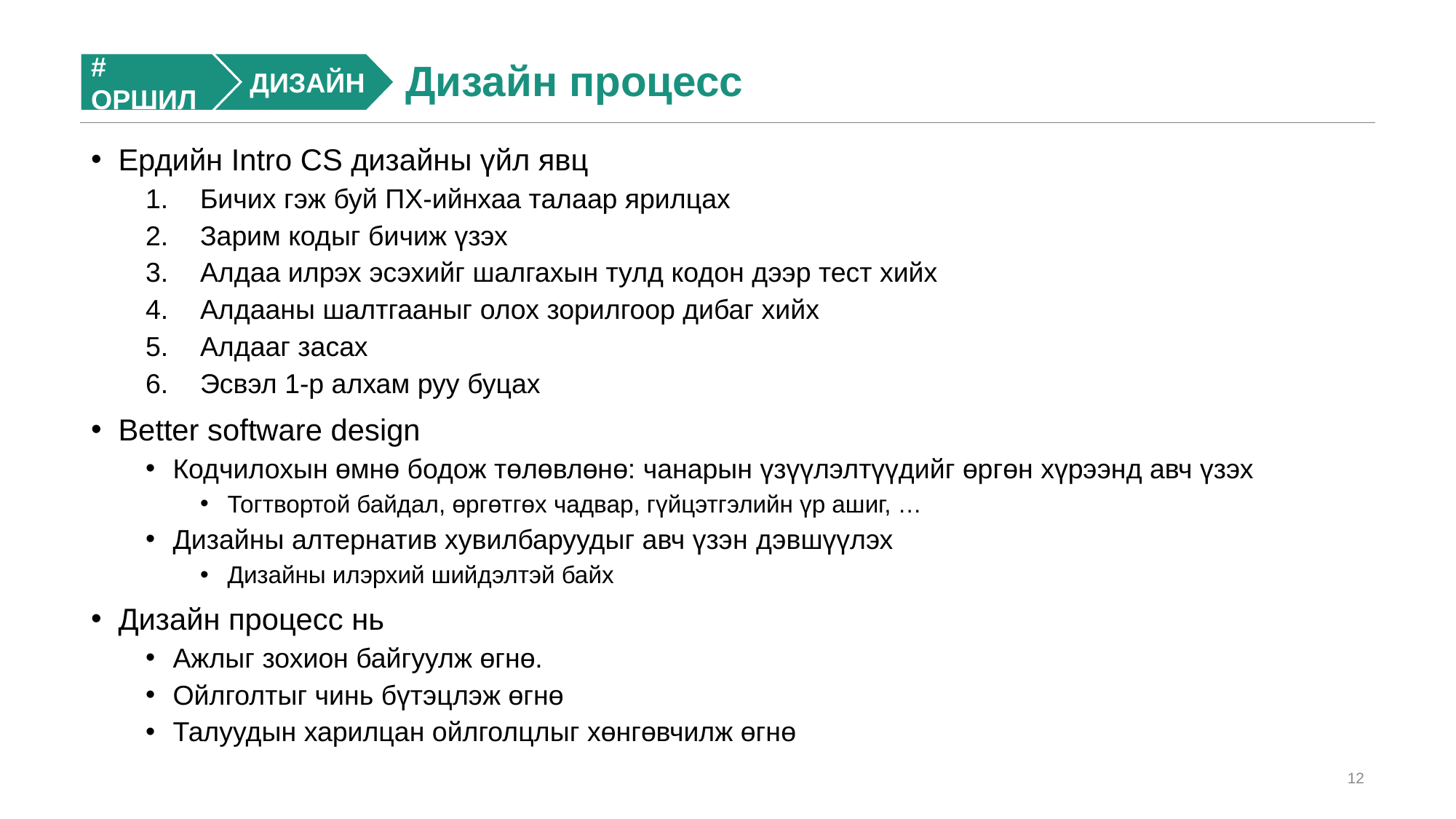

# ОРШИЛ
       ДИЗАЙН
Дизайн процесс
Ердийн Intro CS дизайны үйл явц
Бичих гэж буй ПХ-ийнхаа талаар ярилцах
Зарим кодыг бичиж үзэх
Алдаа илрэх эсэхийг шалгахын тулд кодон дээр тест хийх
Алдааны шалтгааныг олох зорилгоор дибаг хийх
Алдааг засах
Эсвэл 1-р алхам руу буцах
Better software design
Кодчилохын өмнө бодож төлөвлөнө: чанарын үзүүлэлтүүдийг өргөн хүрээнд авч үзэх
Тогтвортой байдал, өргөтгөх чадвар, гүйцэтгэлийн үр ашиг, …
Дизайны алтернатив хувилбаруудыг авч үзэн дэвшүүлэх
Дизайны илэрхий шийдэлтэй байх
Дизайн процесс нь
Ажлыг зохион байгуулж өгнө.
Ойлголтыг чинь бүтэцлэж өгнө
Талуудын харилцан ойлголцлыг хөнгөвчилж өгнө
12